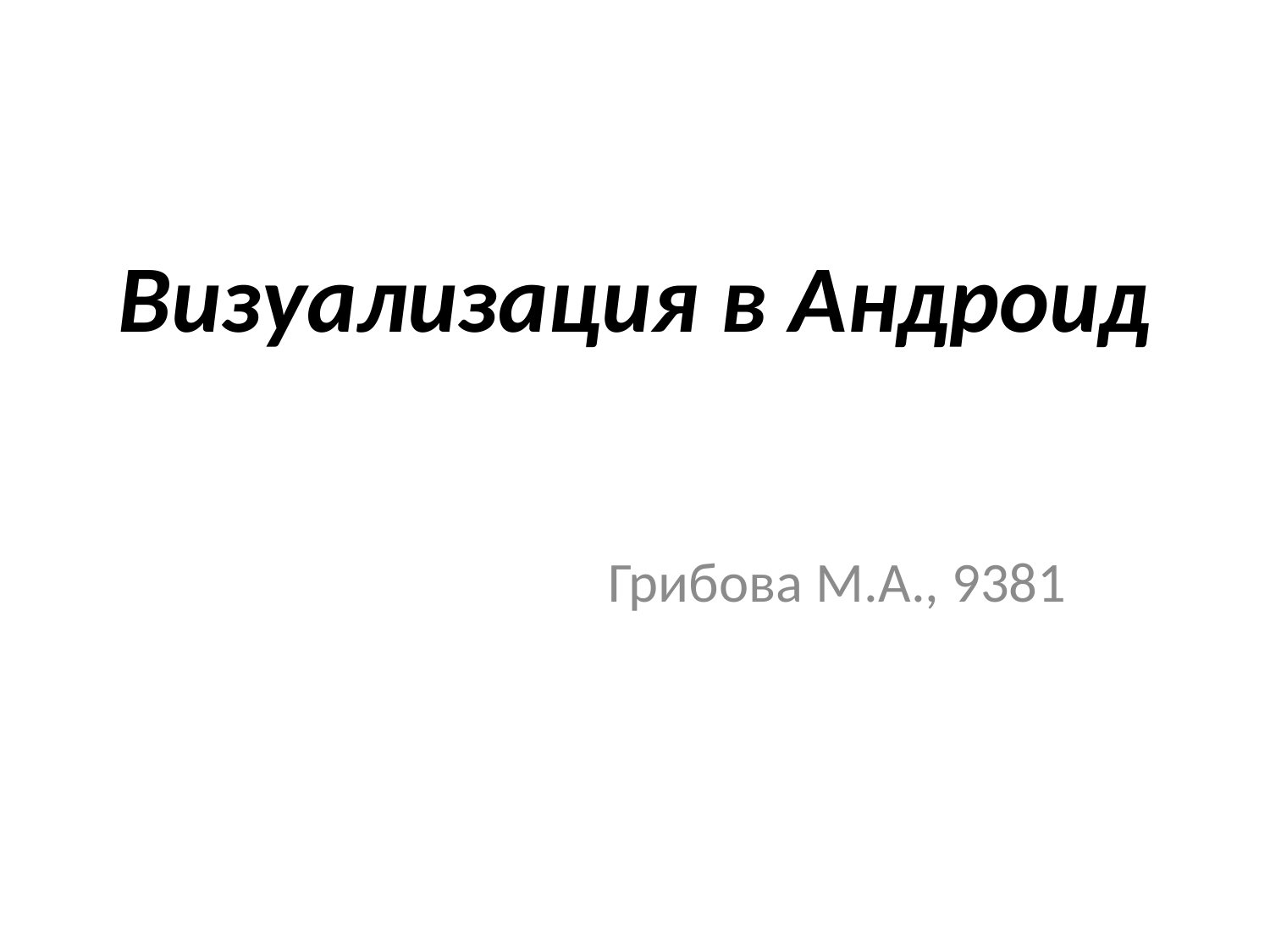

# Визуализация в Андроид
Грибова М.А., 9381